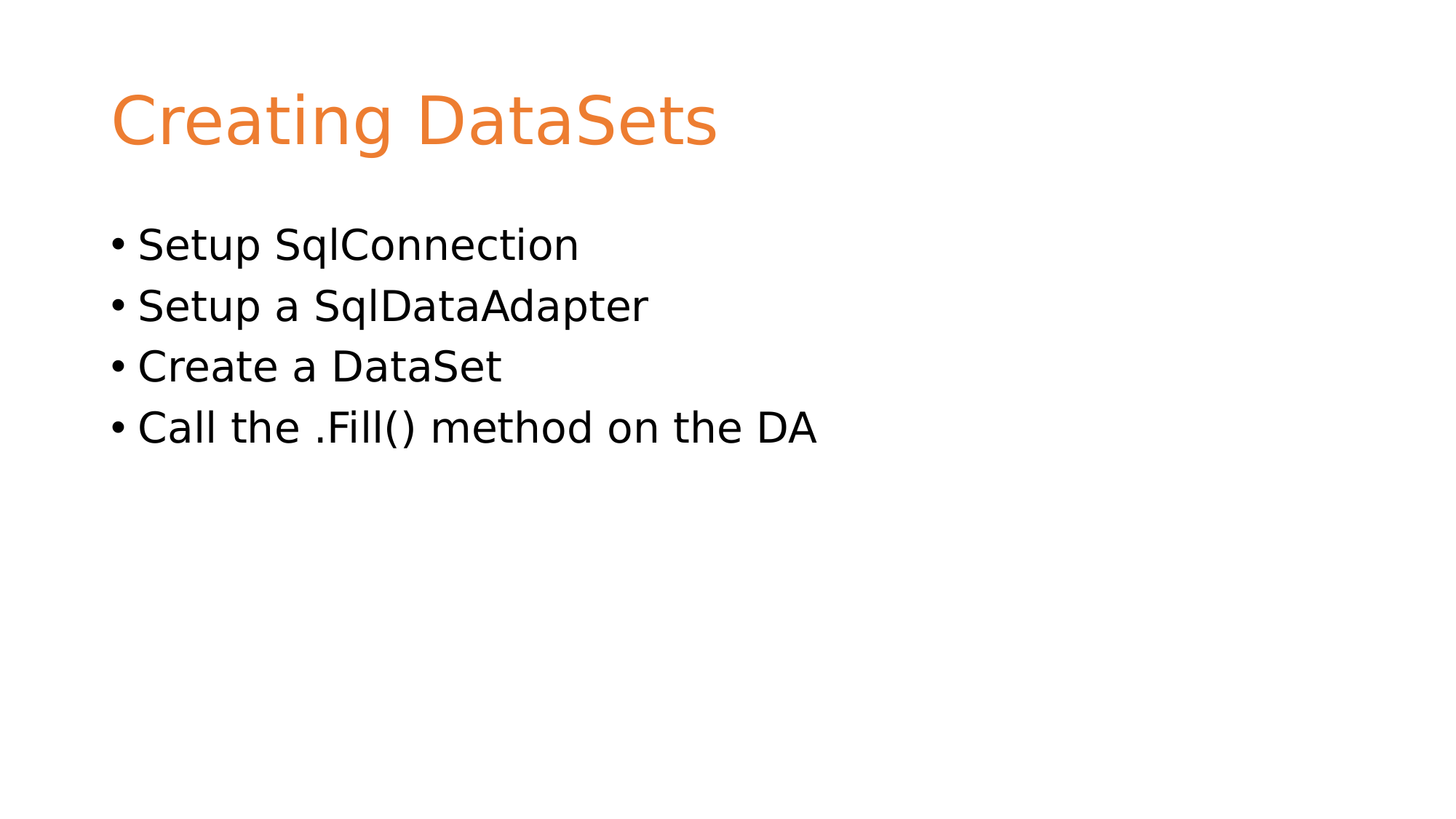

# Creating DataSets
Setup SqlConnection
Setup a SqlDataAdapter
Create a DataSet
Call the .Fill() method on the DA